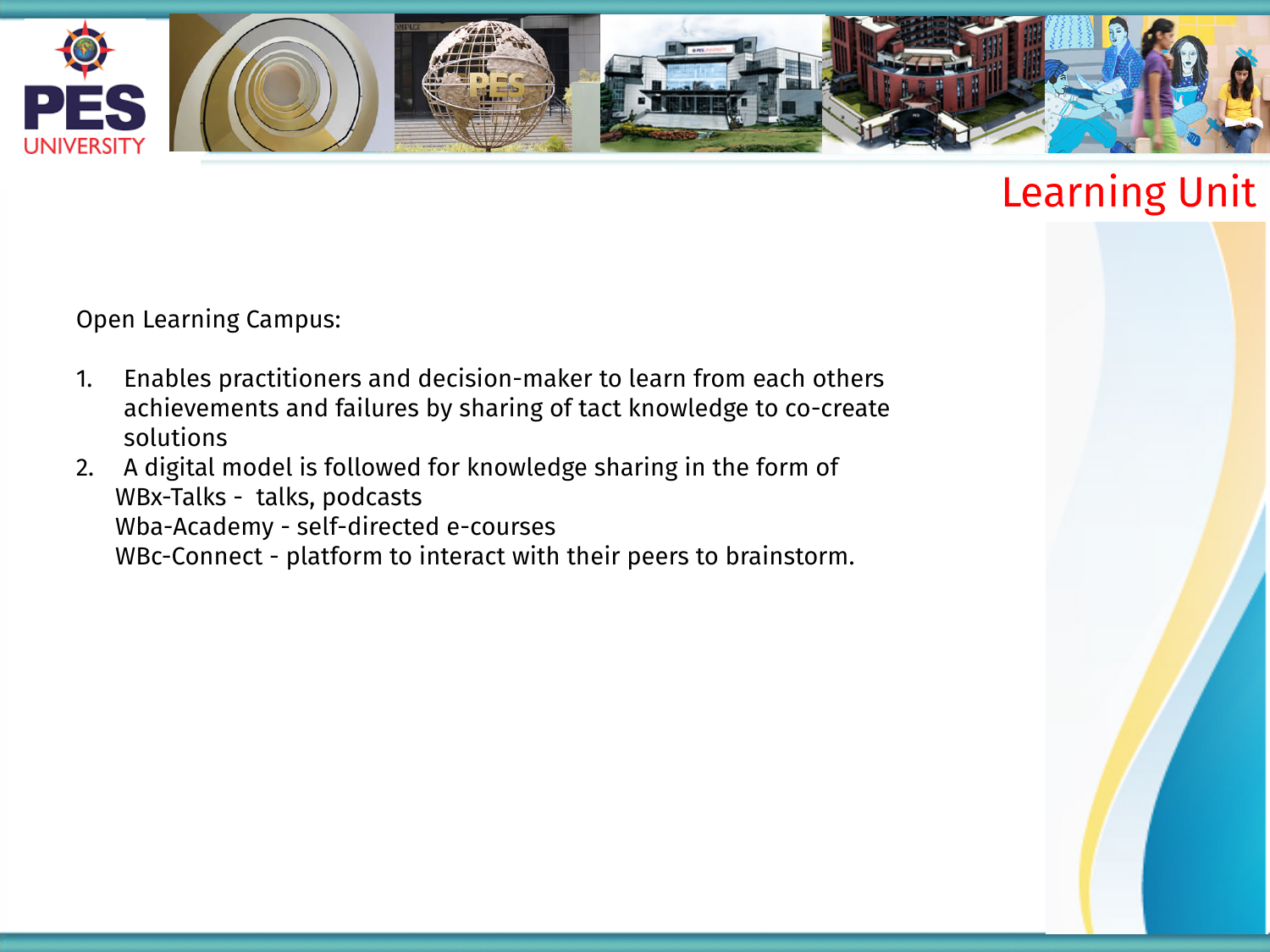

Learning Unit
Open Learning Campus:

Enables practitioners and decision-maker to learn from each others achievements and failures by sharing of tact knowledge to co-create solutions
A digital model is followed for knowledge sharing in the form of
      WBx-Talks -  talks, podcasts
      Wba-Academy - self-directed e-courses
      WBc-Connect - platform to interact with their peers to brainstorm.